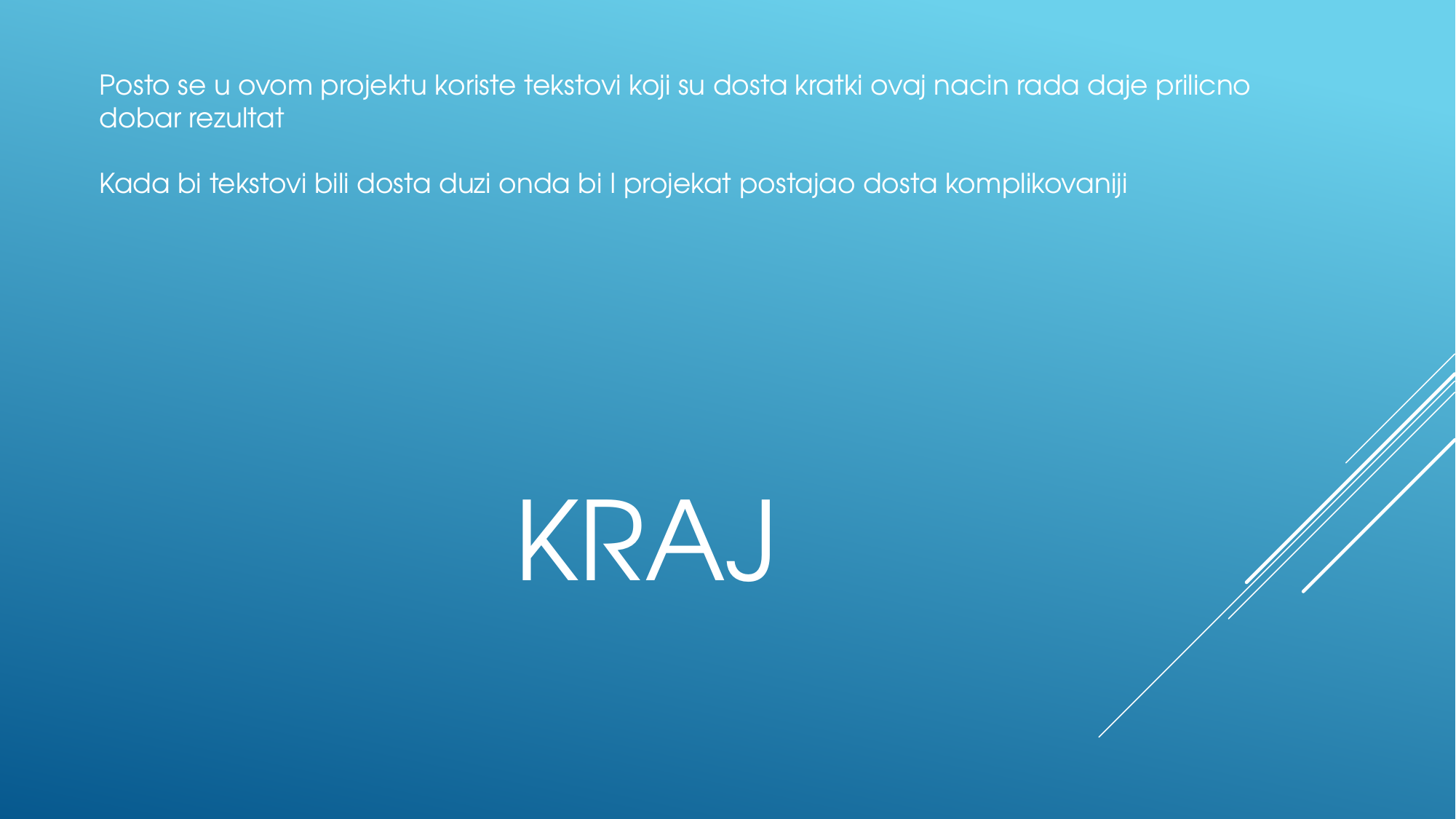

Posto se u ovom projektu koriste tekstovi koji su dosta kratki ovaj nacin rada daje prilicno dobar rezultat

Kada bi tekstovi bili dosta duzi onda bi I projekat postajao dosta komplikovaniji
KRAJ